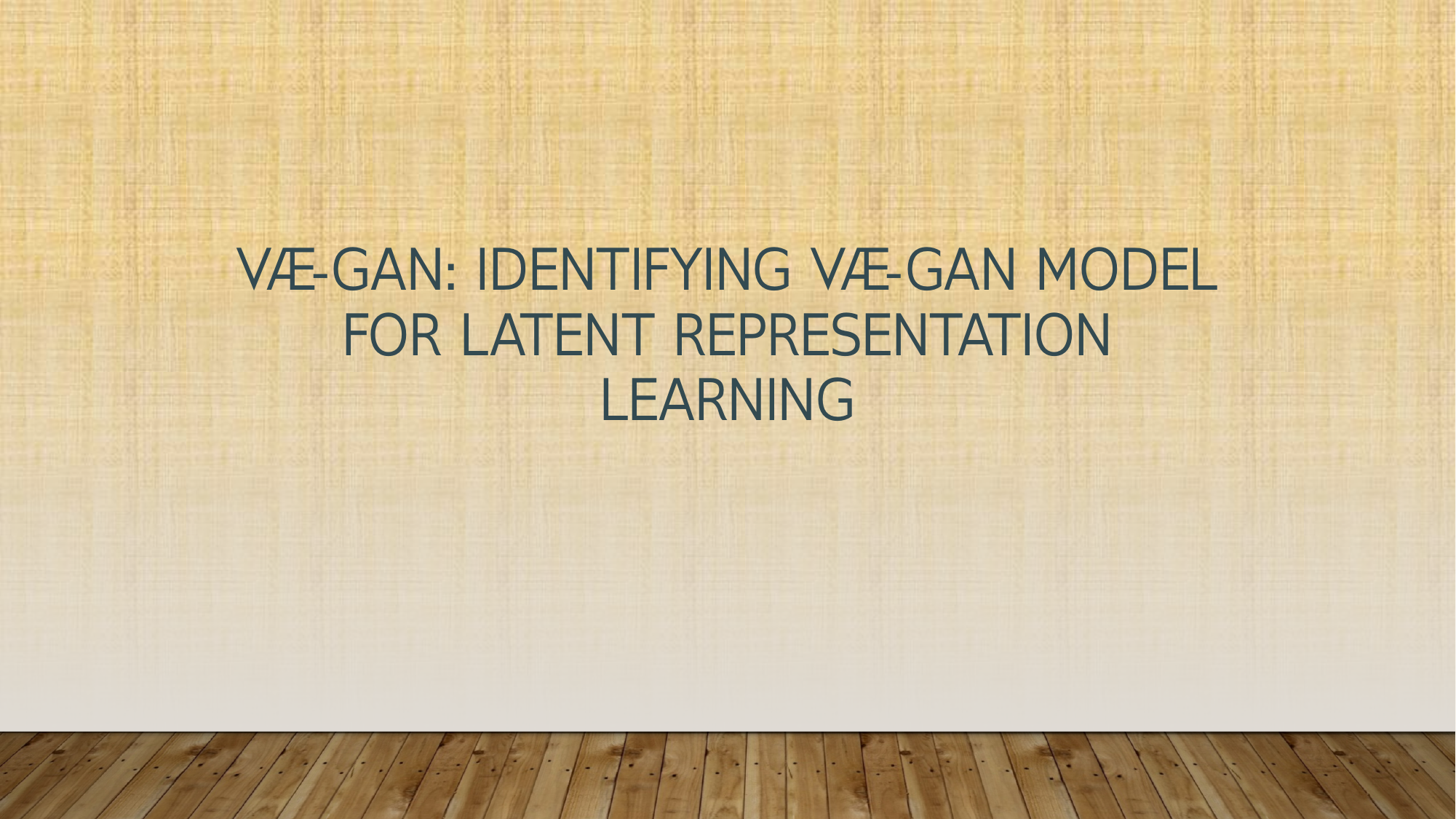

# VAE-GAN: Identifying VAE-GAN Model for latent Representation learning